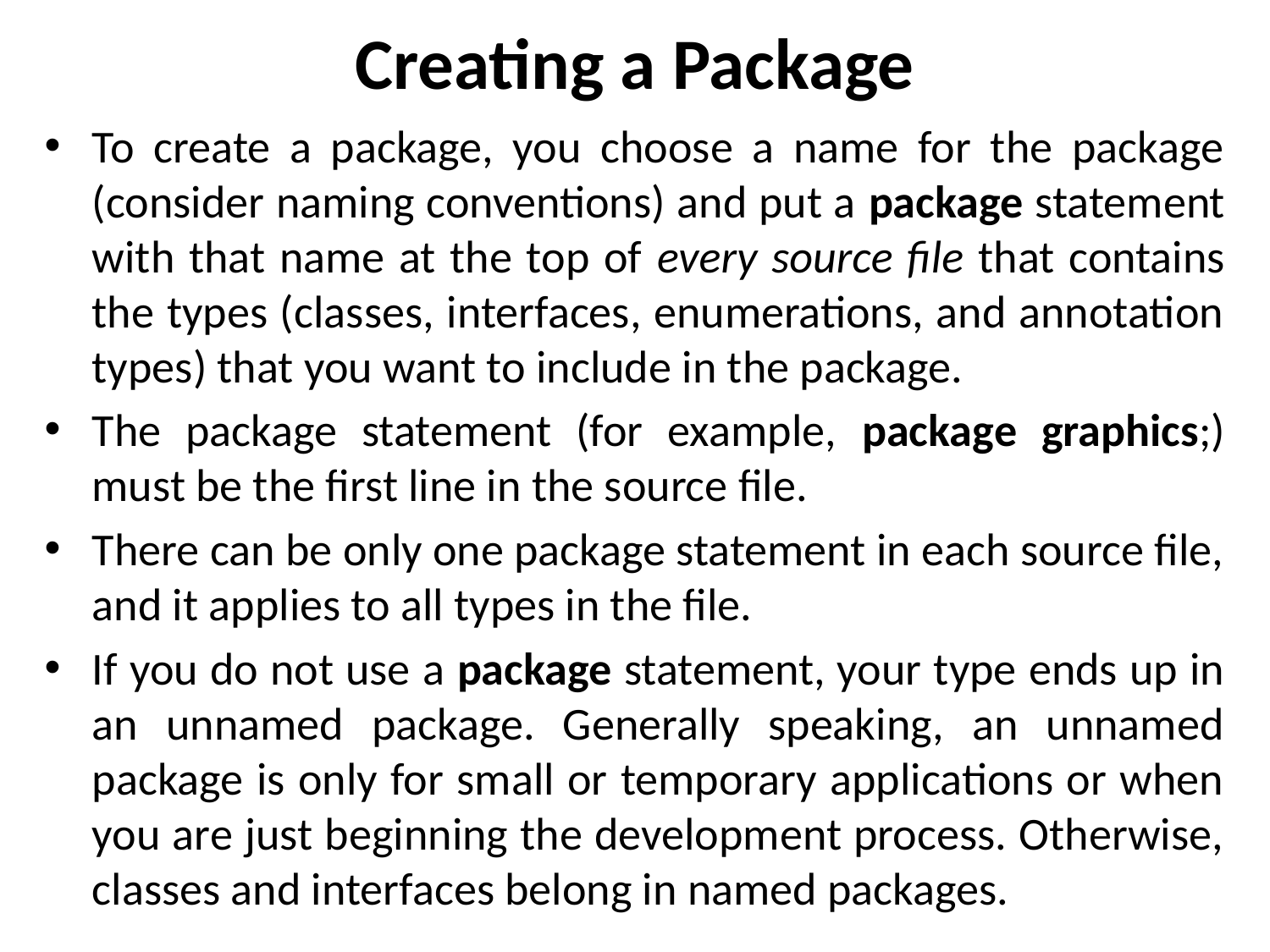

# Creating a Package
To create a package, you choose a name for the package (consider naming conventions) and put a package statement with that name at the top of every source file that contains the types (classes, interfaces, enumerations, and annotation types) that you want to include in the package.
The package statement (for example, package graphics;) must be the first line in the source file.
There can be only one package statement in each source file, and it applies to all types in the file.
If you do not use a package statement, your type ends up in an unnamed package. Generally speaking, an unnamed package is only for small or temporary applications or when you are just beginning the development process. Otherwise, classes and interfaces belong in named packages.